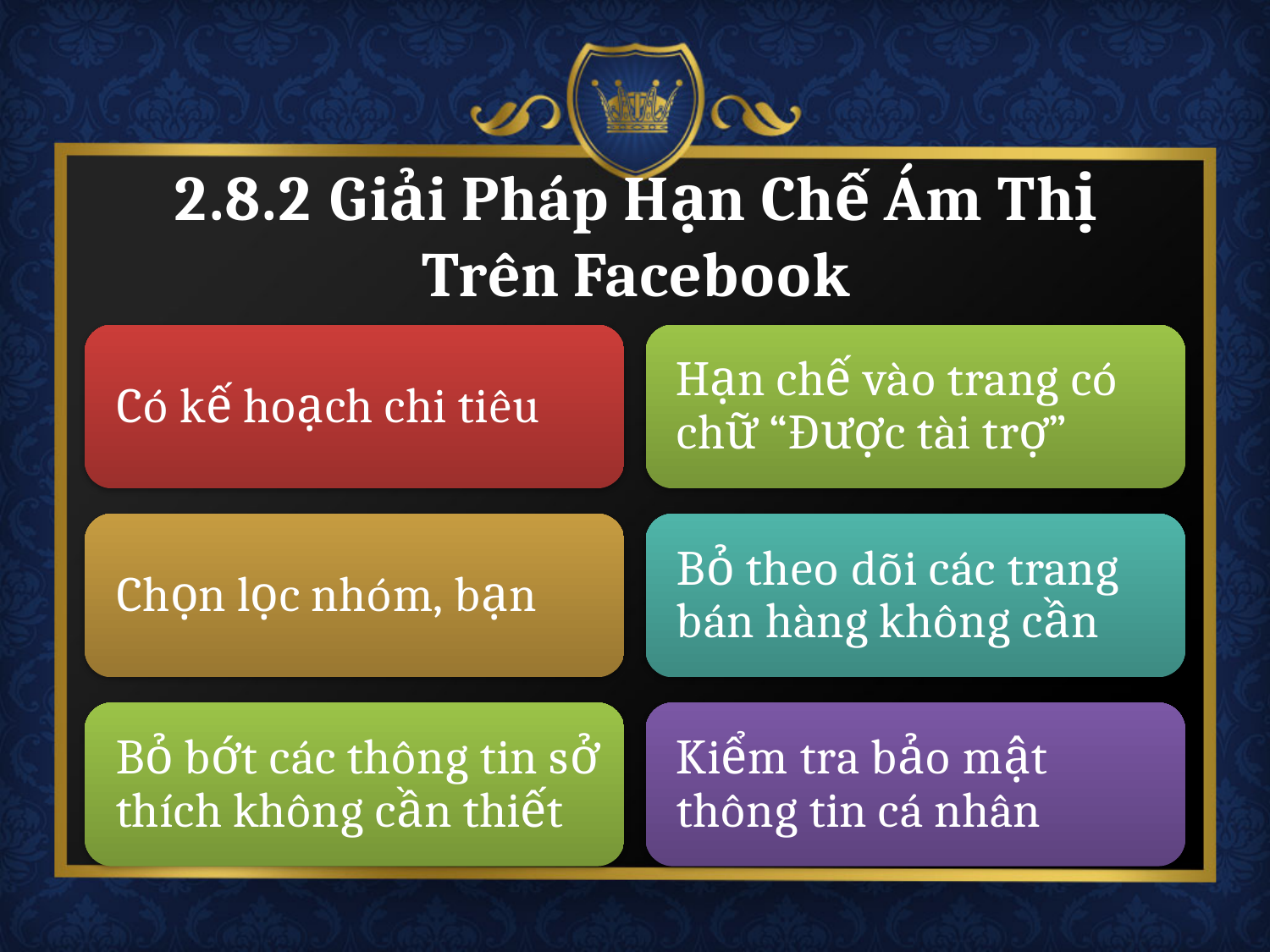

# 2.8.2 Giải Pháp Hạn Chế Ám Thị Trên Facebook
Có kế hoạch chi tiêu
Chọn lọc nhóm, bạn
Bỏ bớt các thông tin sở thích không cần thiết
Hạn chế vào trang có chữ “Được tài trợ”
Bỏ theo dõi các trang bán hàng không cần
Kiểm tra bảo mật thông tin cá nhân